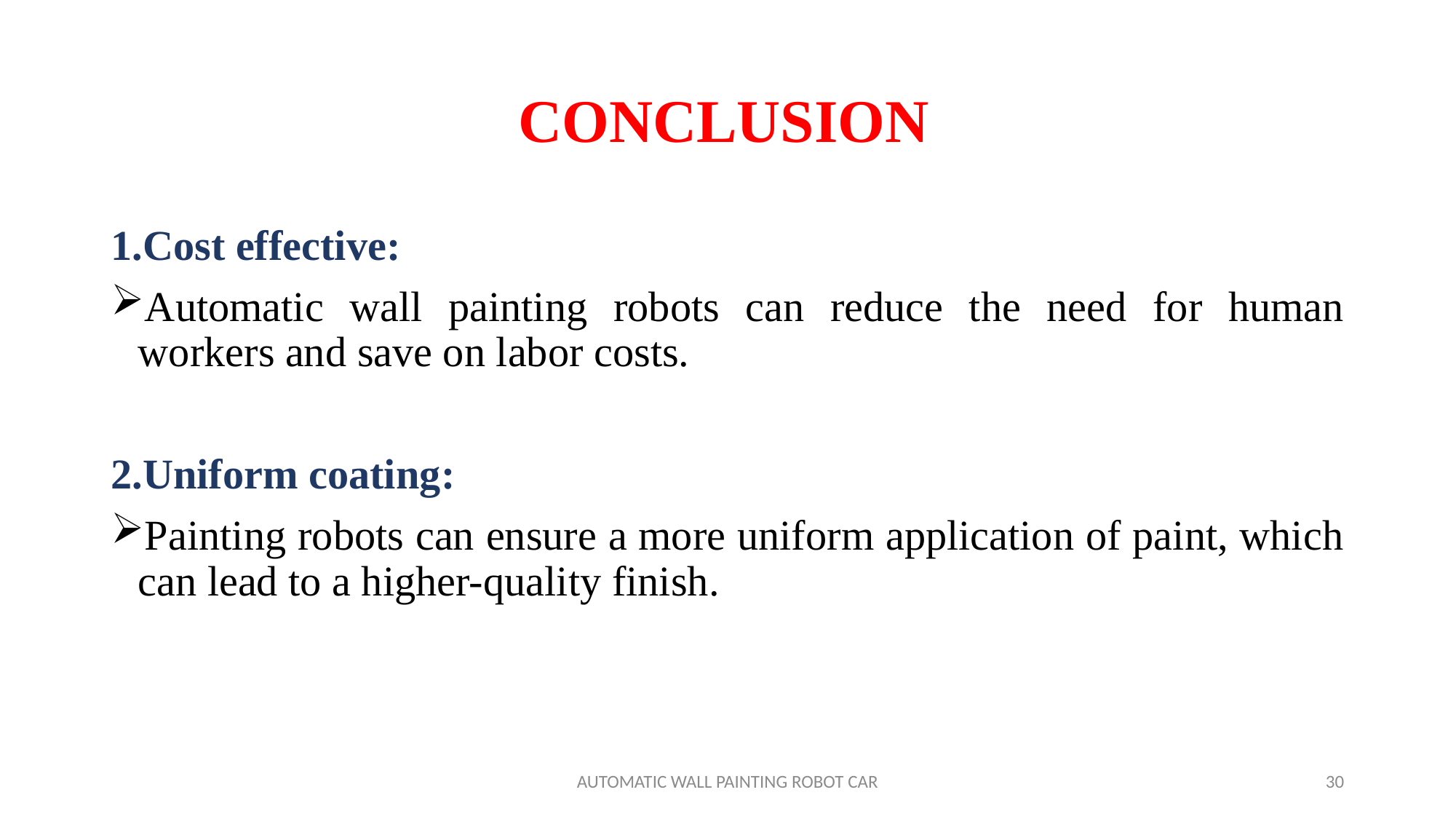

# CONCLUSION
1.Cost effective:
Automatic wall painting robots can reduce the need for human workers and save on labor costs.

2.Uniform coating:
Painting robots can ensure a more uniform application of paint, which can lead to a higher-quality finish.
AUTOMATIC WALL PAINTING ROBOT CAR
30